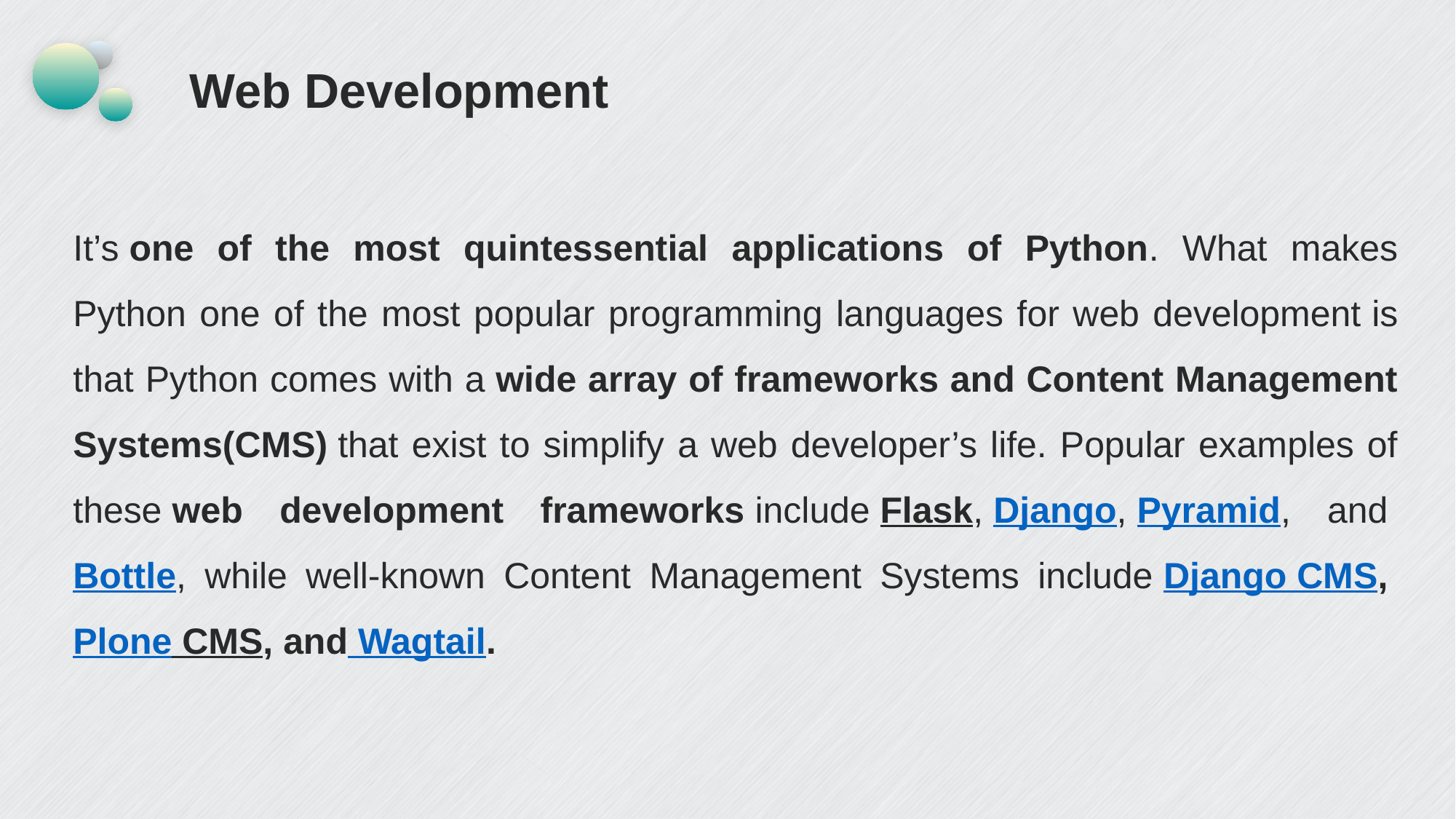

Web Development

It’s one of the most quintessential applications of Python. What makes Python one of the most popular programming languages for web development is that Python comes with a wide array of frameworks and Content Management Systems(CMS) that exist to simplify a web developer’s life. Popular examples of these web development frameworks include Flask, Django, Pyramid, and Bottle, while well-known Content Management Systems include Django CMS, Plone CMS, and Wagtail.